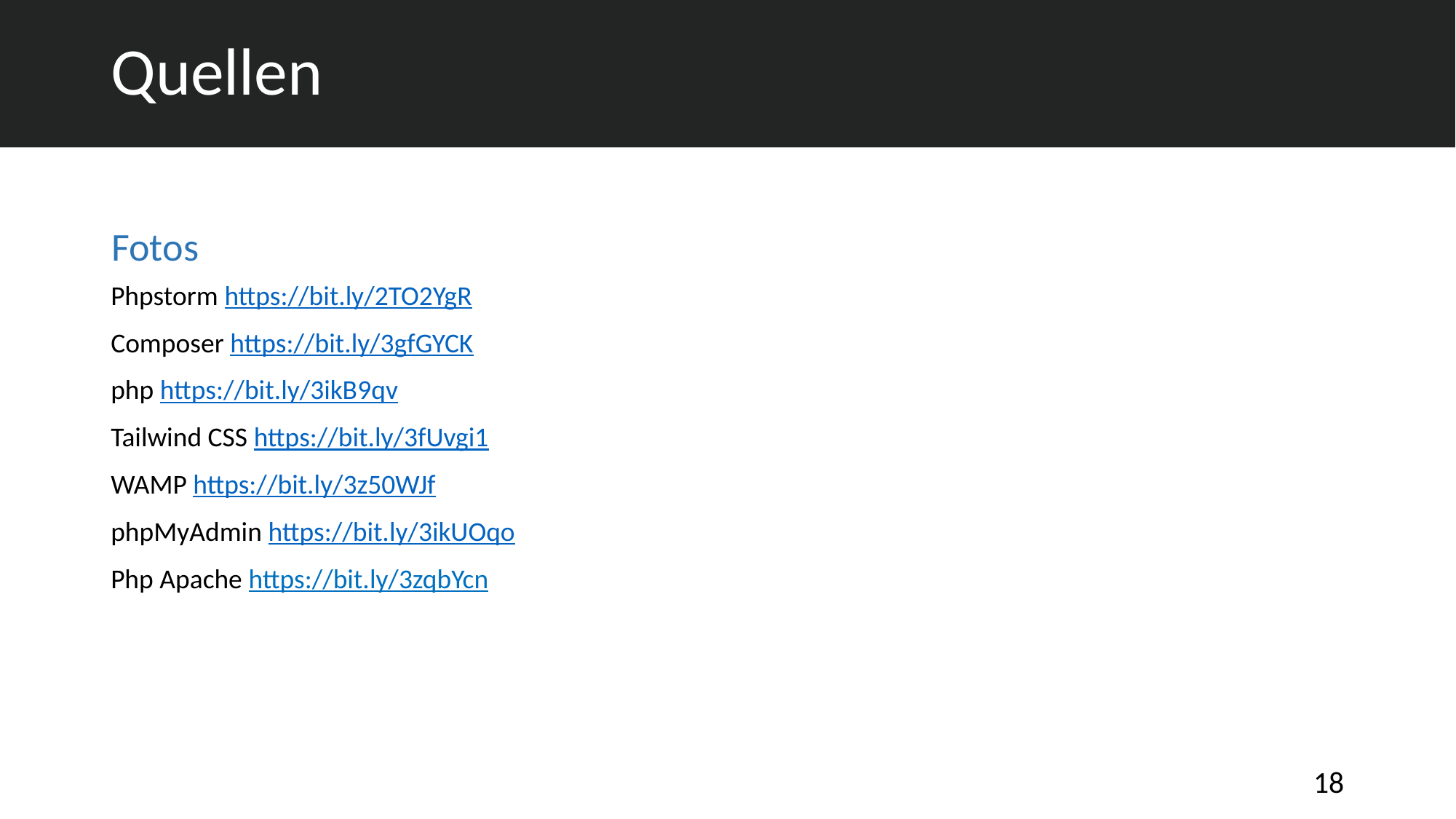

# Quellen
Fotos
Phpstorm https://bit.ly/2TO2YgR
Composer https://bit.ly/3gfGYCK
php https://bit.ly/3ikB9qv
Tailwind CSS https://bit.ly/3fUvgi1
WAMP https://bit.ly/3z50WJf
phpMyAdmin https://bit.ly/3ikUOqo
Php Apache https://bit.ly/3zqbYcn
18